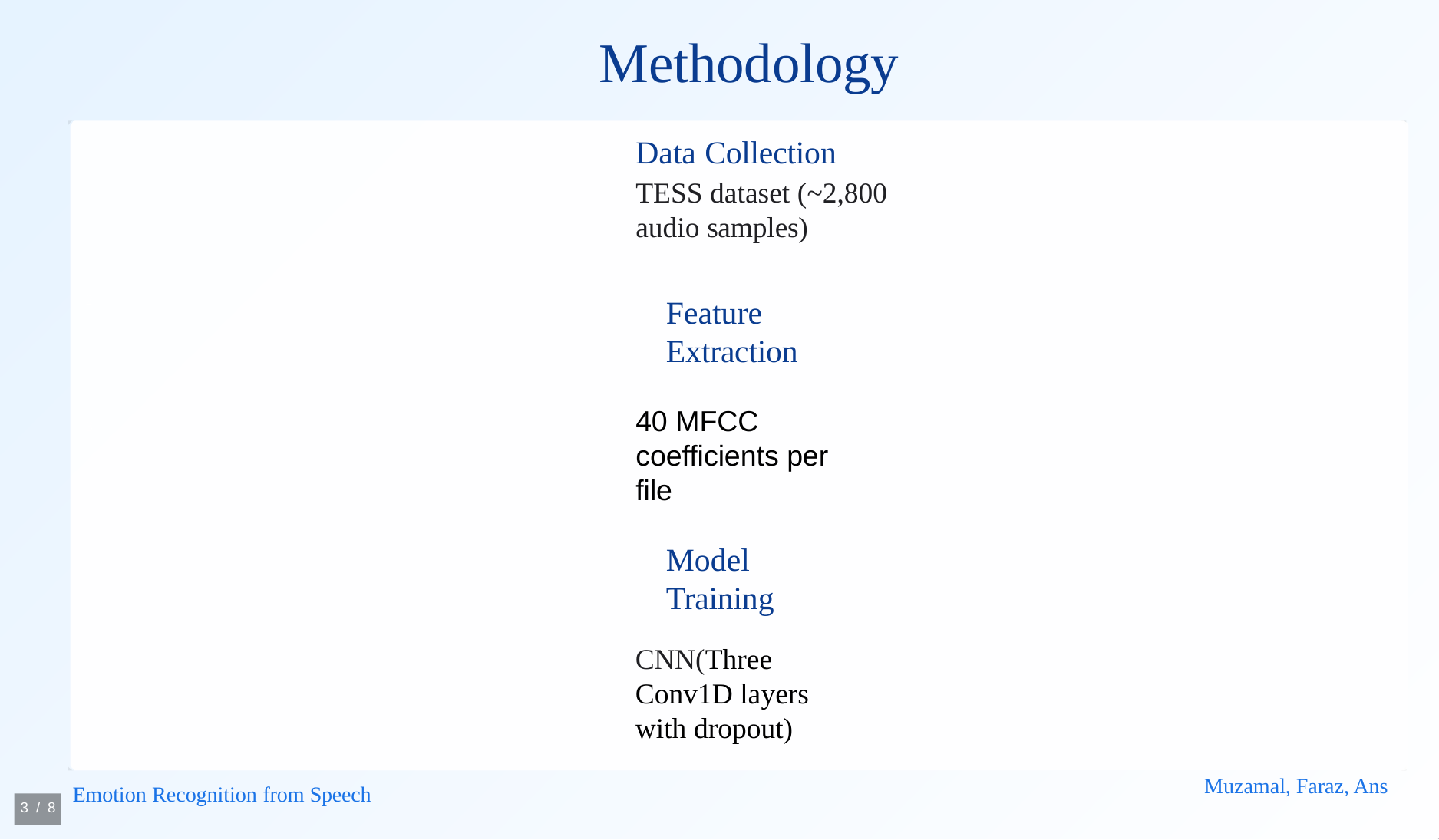

# Methodology

Data Collection
TESS dataset (~2,800 audio samples)

Feature Extraction
2
40 MFCC coefficients per file
3

Model Training
2
CNN(Three Conv1D layers with dropout)
Muzamal, Faraz, Ans
Emotion Recognition from Speech

3 / 8